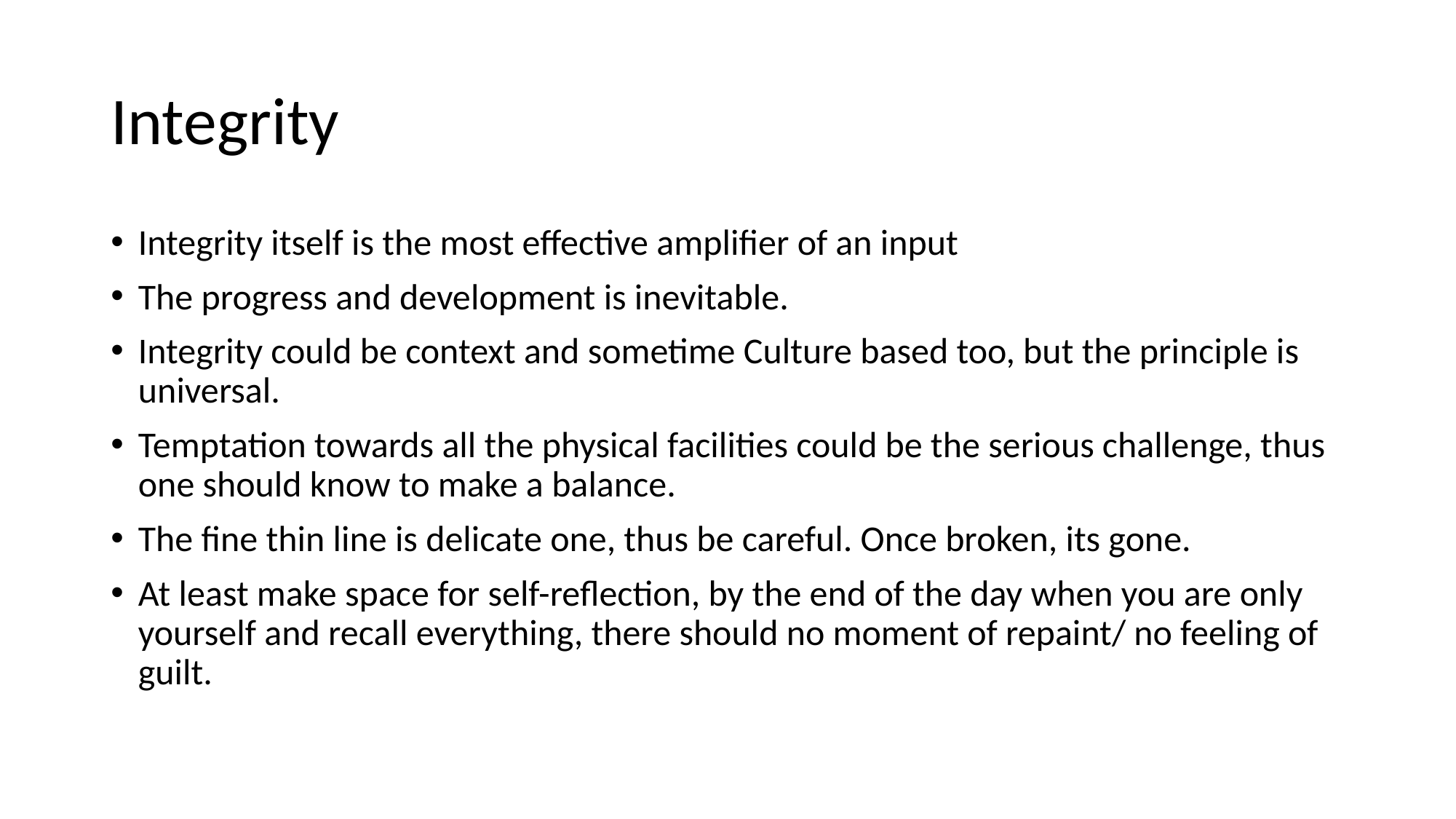

# Integrity
Integrity itself is the most effective amplifier of an input
The progress and development is inevitable.
Integrity could be context and sometime Culture based too, but the principle is universal.
Temptation towards all the physical facilities could be the serious challenge, thus one should know to make a balance.
The fine thin line is delicate one, thus be careful. Once broken, its gone.
At least make space for self-reflection, by the end of the day when you are only yourself and recall everything, there should no moment of repaint/ no feeling of guilt.